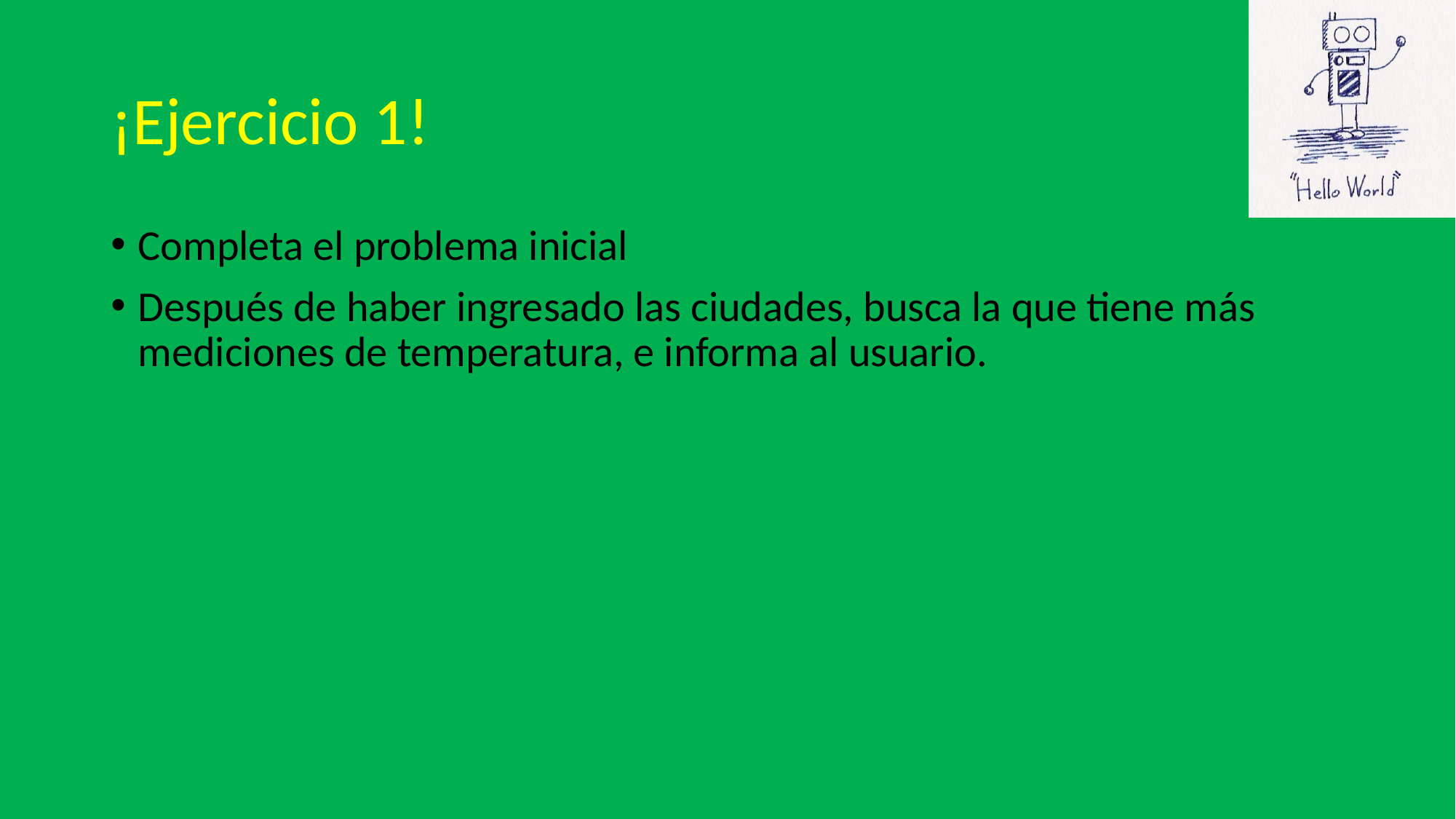

# ¡Ejercicio 1!
Completa el problema inicial
Después de haber ingresado las ciudades, busca la que tiene más mediciones de temperatura, e informa al usuario.